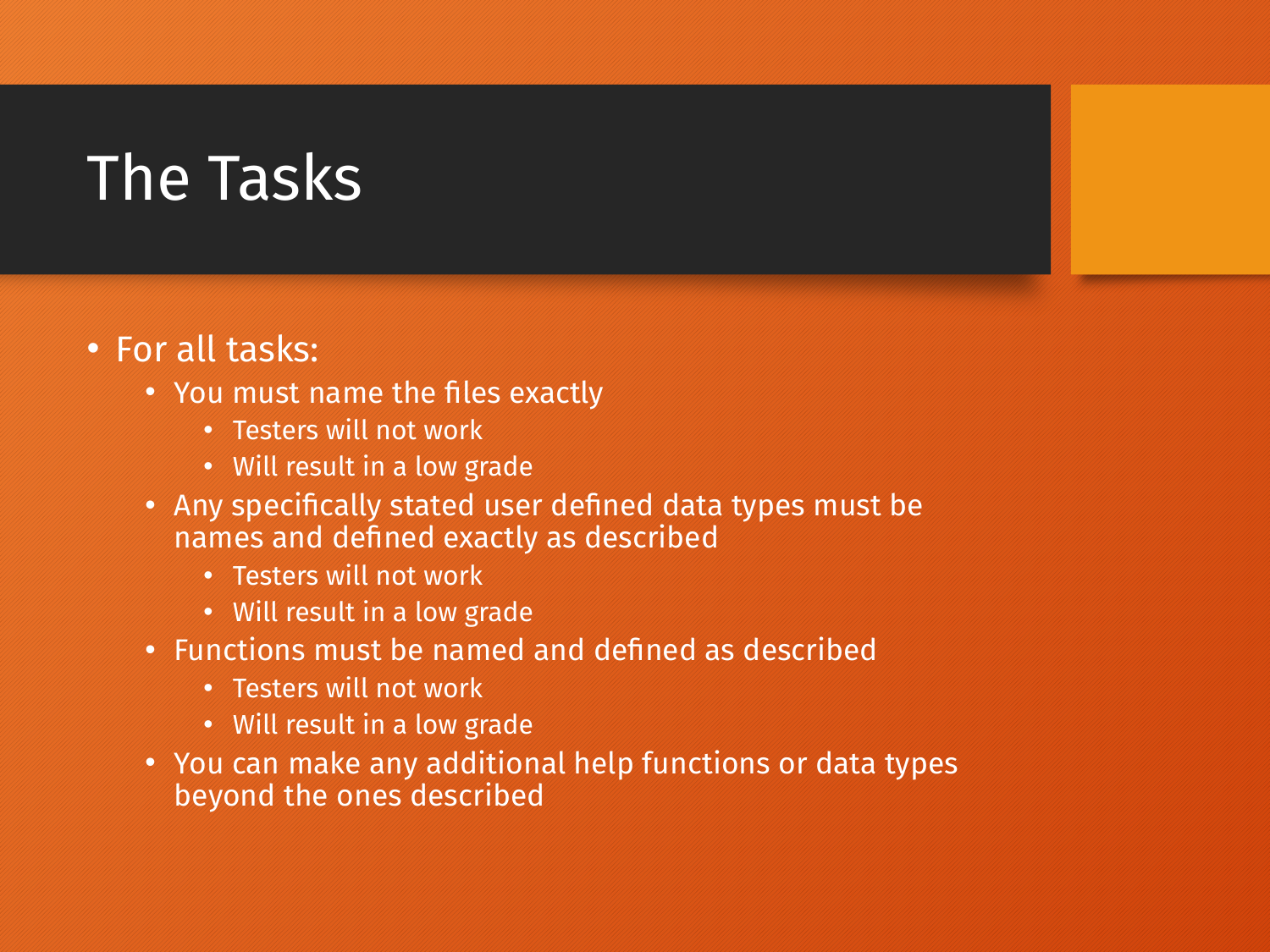

# The Tasks
For all tasks:
You must name the files exactly
Testers will not work
Will result in a low grade
Any specifically stated user defined data types must be names and defined exactly as described
Testers will not work
Will result in a low grade
Functions must be named and defined as described
Testers will not work
Will result in a low grade
You can make any additional help functions or data types beyond the ones described